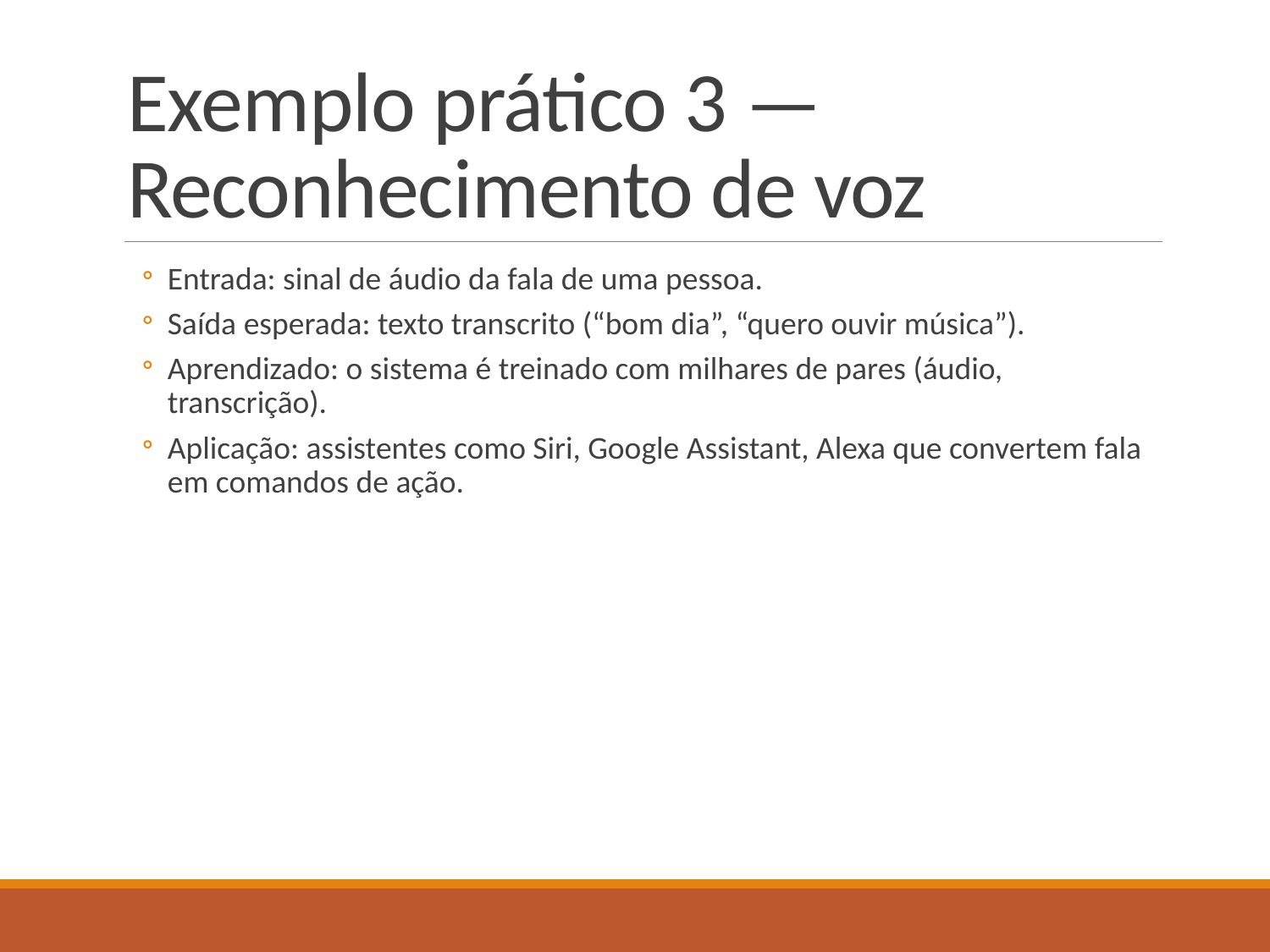

# Exemplo prático 3 — Reconhecimento de voz
Entrada: sinal de áudio da fala de uma pessoa.
Saída esperada: texto transcrito (“bom dia”, “quero ouvir música”).
Aprendizado: o sistema é treinado com milhares de pares (áudio, transcrição).
Aplicação: assistentes como Siri, Google Assistant, Alexa que convertem fala em comandos de ação.